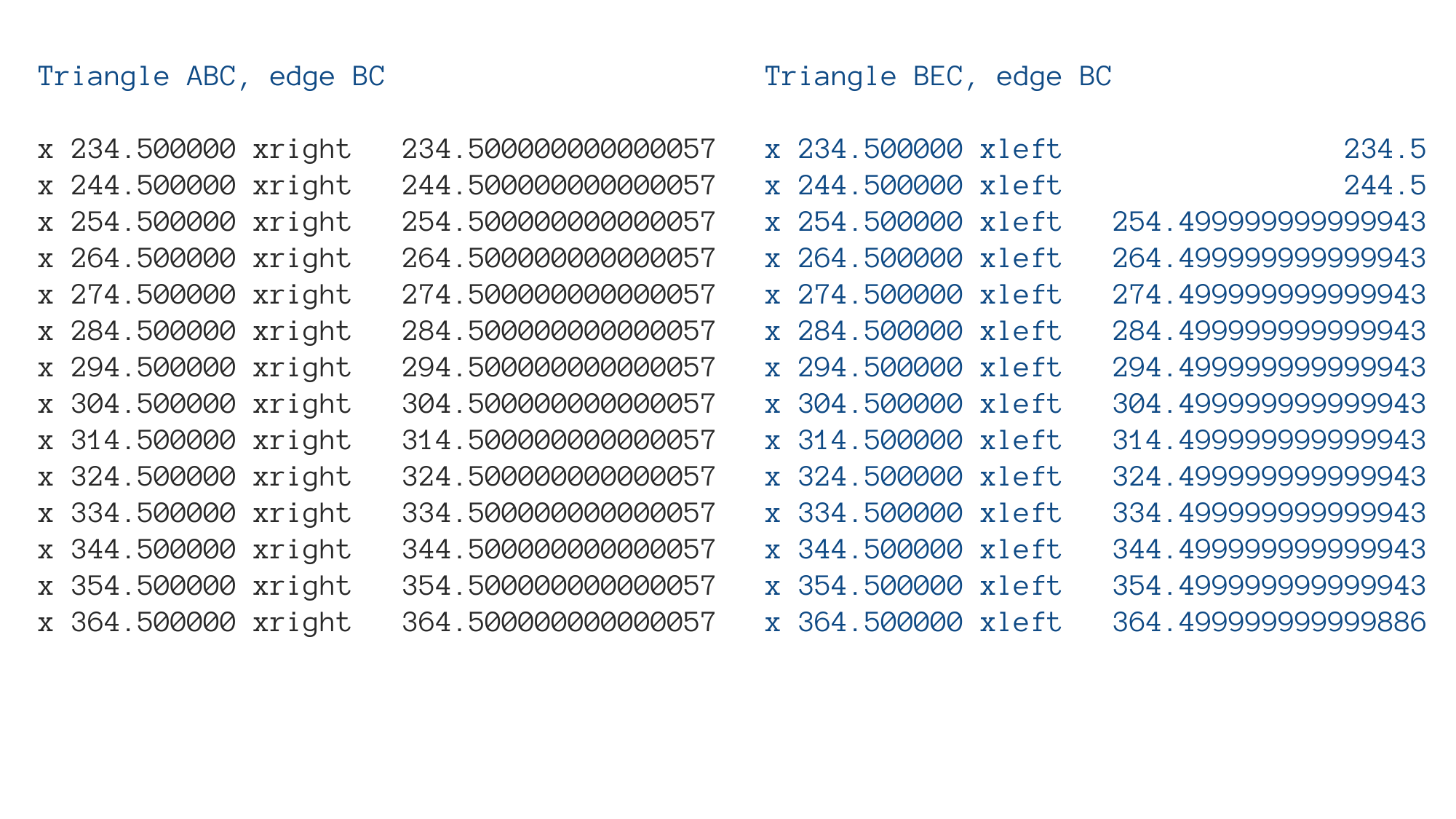

Triangle ABC, edge BC
x 234.500000 xright   234.500000000000057
x 244.500000 xright   244.500000000000057
x 254.500000 xright   254.500000000000057
x 264.500000 xright   264.500000000000057
x 274.500000 xright   274.500000000000057
x 284.500000 xright   284.500000000000057
x 294.500000 xright   294.500000000000057
x 304.500000 xright   304.500000000000057
x 314.500000 xright   314.500000000000057
x 324.500000 xright   324.500000000000057
x 334.500000 xright   334.500000000000057
x 344.500000 xright   344.500000000000057
x 354.500000 xright   354.500000000000057
x 364.500000 xright   364.500000000000057

Triangle BEC, edge BC

x 234.500000 xleft                 234.5
x 244.500000 xleft                 244.5
x 254.500000 xleft   254.499999999999943
x 264.500000 xleft   264.499999999999943
x 274.500000 xleft   274.499999999999943
x 284.500000 xleft   284.499999999999943
x 294.500000 xleft   294.499999999999943
x 304.500000 xleft   304.499999999999943
x 314.500000 xleft   314.499999999999943
x 324.500000 xleft   324.499999999999943
x 334.500000 xleft   334.499999999999943
x 344.500000 xleft   344.499999999999943
x 354.500000 xleft   354.499999999999943
x 364.500000 xleft   364.499999999999886